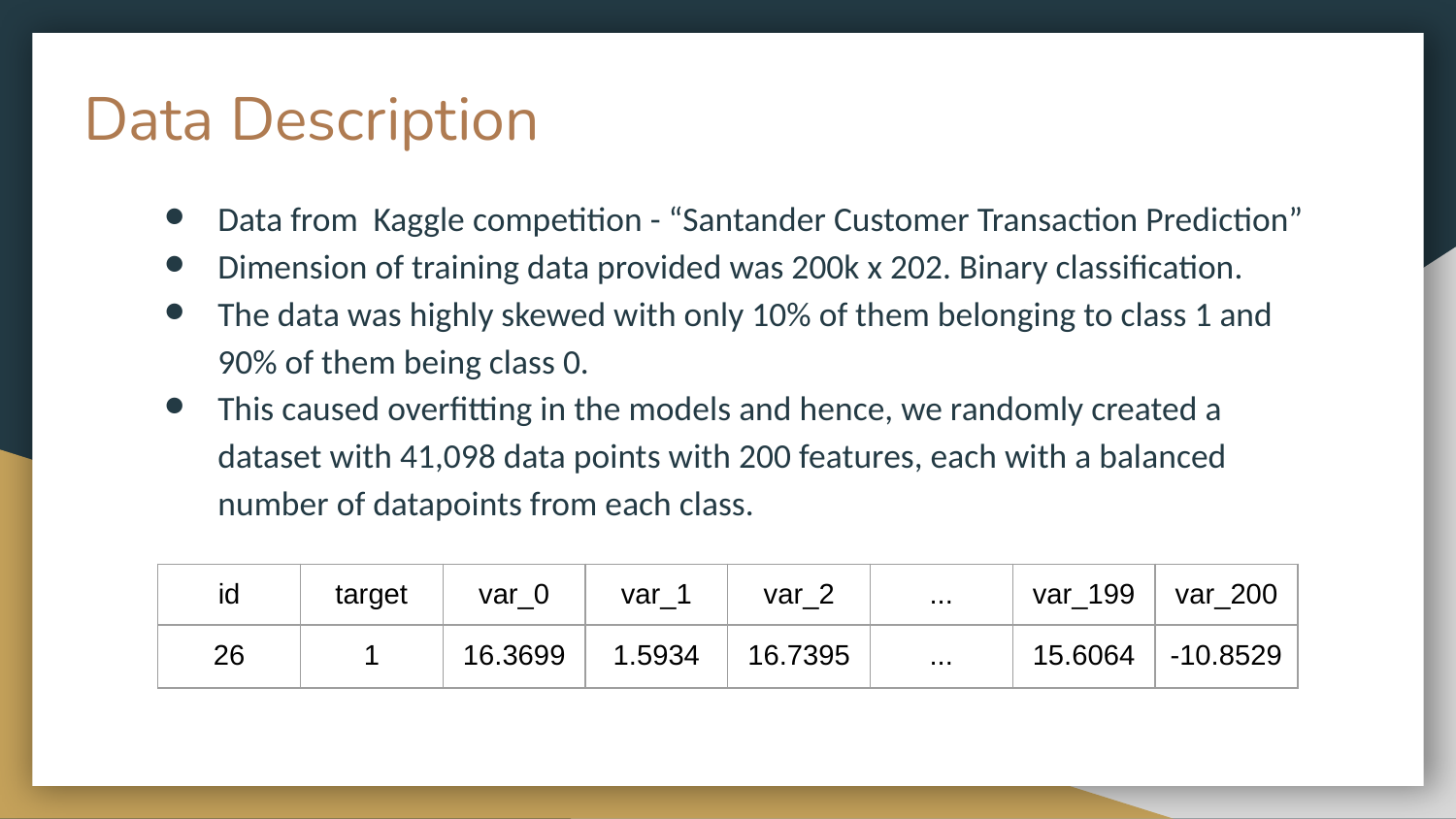

# Data Description
Data from  Kaggle competition - “Santander Customer Transaction Prediction”
Dimension of training data provided was 200k x 202. Binary classification.
The data was highly skewed with only 10% of them belonging to class 1 and 90% of them being class 0.
This caused overfitting in the models and hence, we randomly created a dataset with 41,098 data points with 200 features, each with a balanced number of datapoints from each class.

| id | target | var\_0 | var\_1 | var\_2 | ... | var\_199 | var\_200 |
| --- | --- | --- | --- | --- | --- | --- | --- |
| 26 | 1 | 16.3699 | 1.5934 | 16.7395 | ... | 15.6064 | -10.8529 |